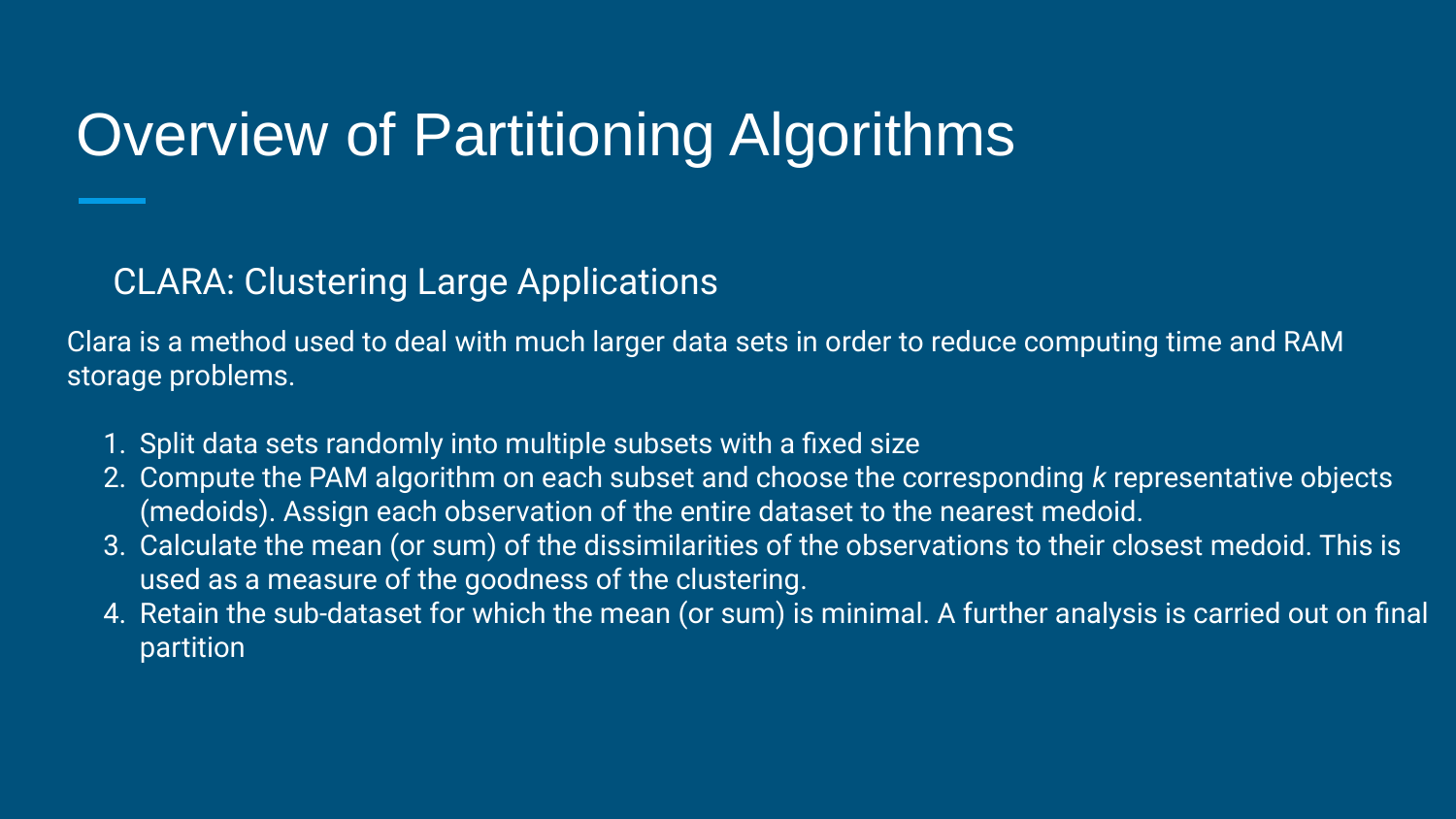

# Overview of Partitioning Algorithms
CLARA: Clustering Large Applications
Clara is a method used to deal with much larger data sets in order to reduce computing time and RAM storage problems.

Split data sets randomly into multiple subsets with a fixed size
Compute the PAM algorithm on each subset and choose the corresponding k representative objects (medoids). Assign each observation of the entire dataset to the nearest medoid.
Calculate the mean (or sum) of the dissimilarities of the observations to their closest medoid. This is used as a measure of the goodness of the clustering.
Retain the sub-dataset for which the mean (or sum) is minimal. A further analysis is carried out on final partition